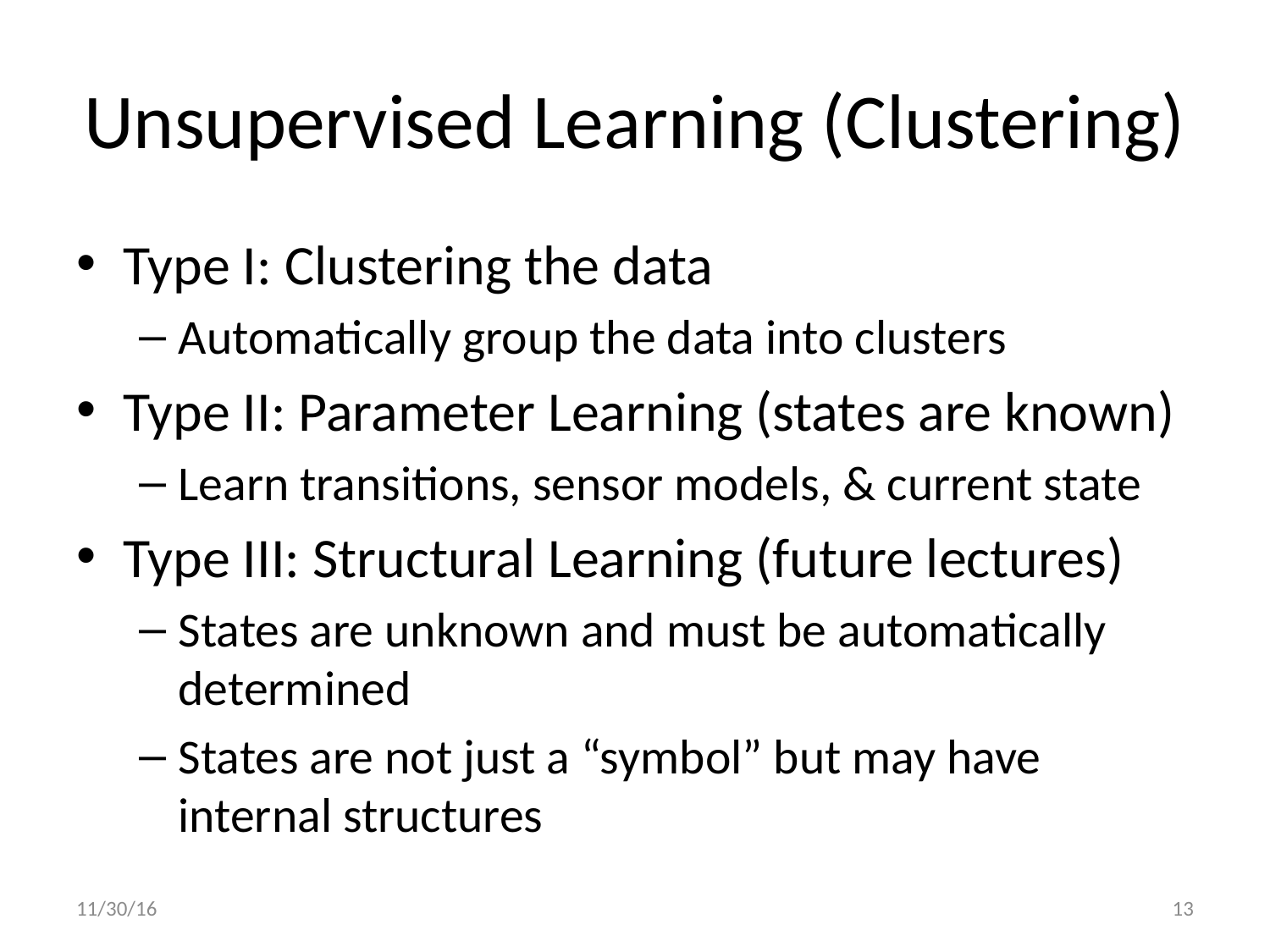

# Unsupervised Learning (Clustering)
Type I: Clustering the data
Automatically group the data into clusters
Type II: Parameter Learning (states are known)
Learn transitions, sensor models, & current state
Type III: Structural Learning (future lectures)
States are unknown and must be automatically determined
States are not just a “symbol” but may have internal structures
11/30/16
13